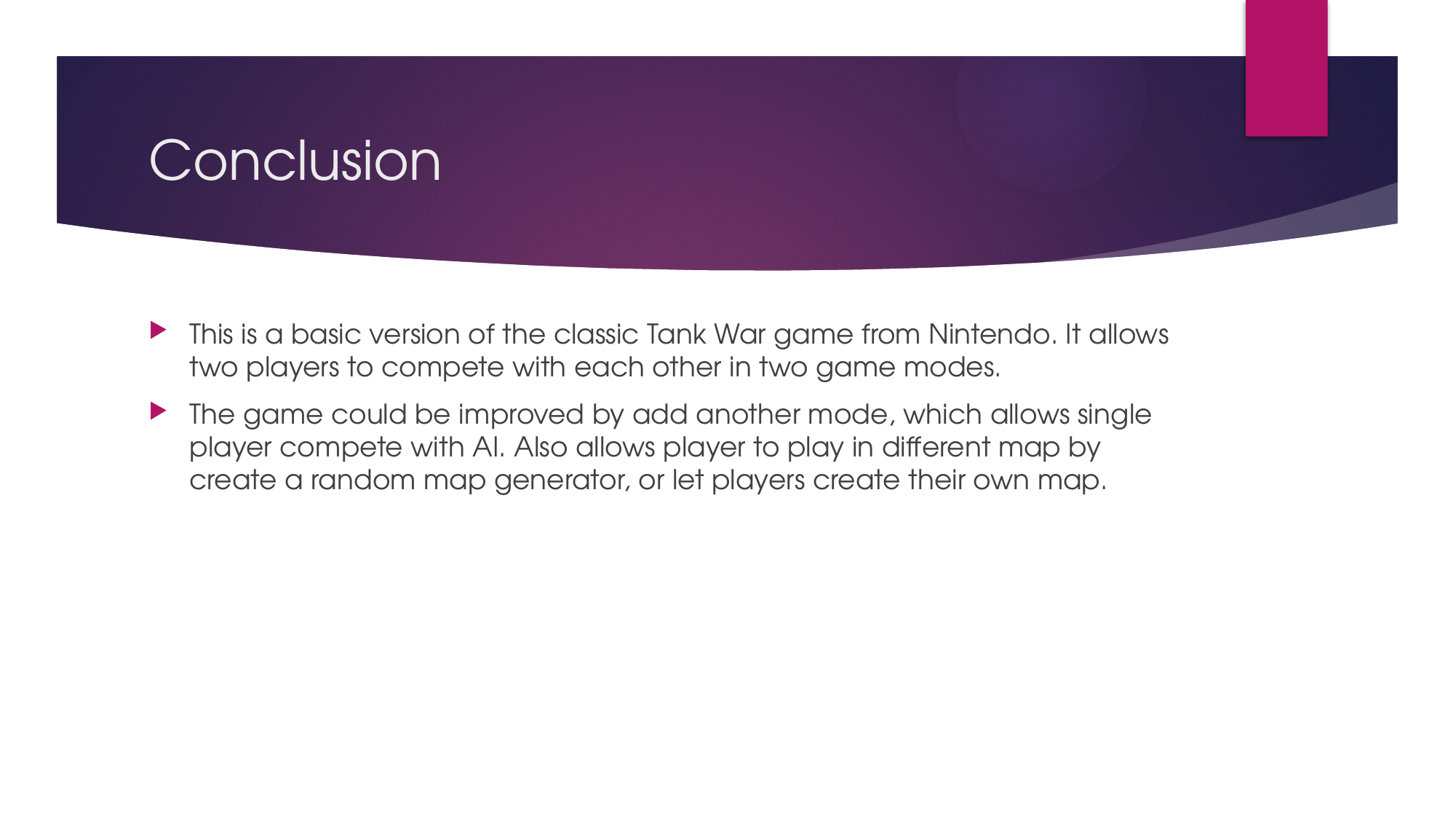

# Conclusion
This is a basic version of the classic Tank War game from Nintendo. It allows two players to compete with each other in two game modes.
The game could be improved by add another mode, which allows single player compete with AI. Also allows player to play in different map by create a random map generator, or let players create their own map.